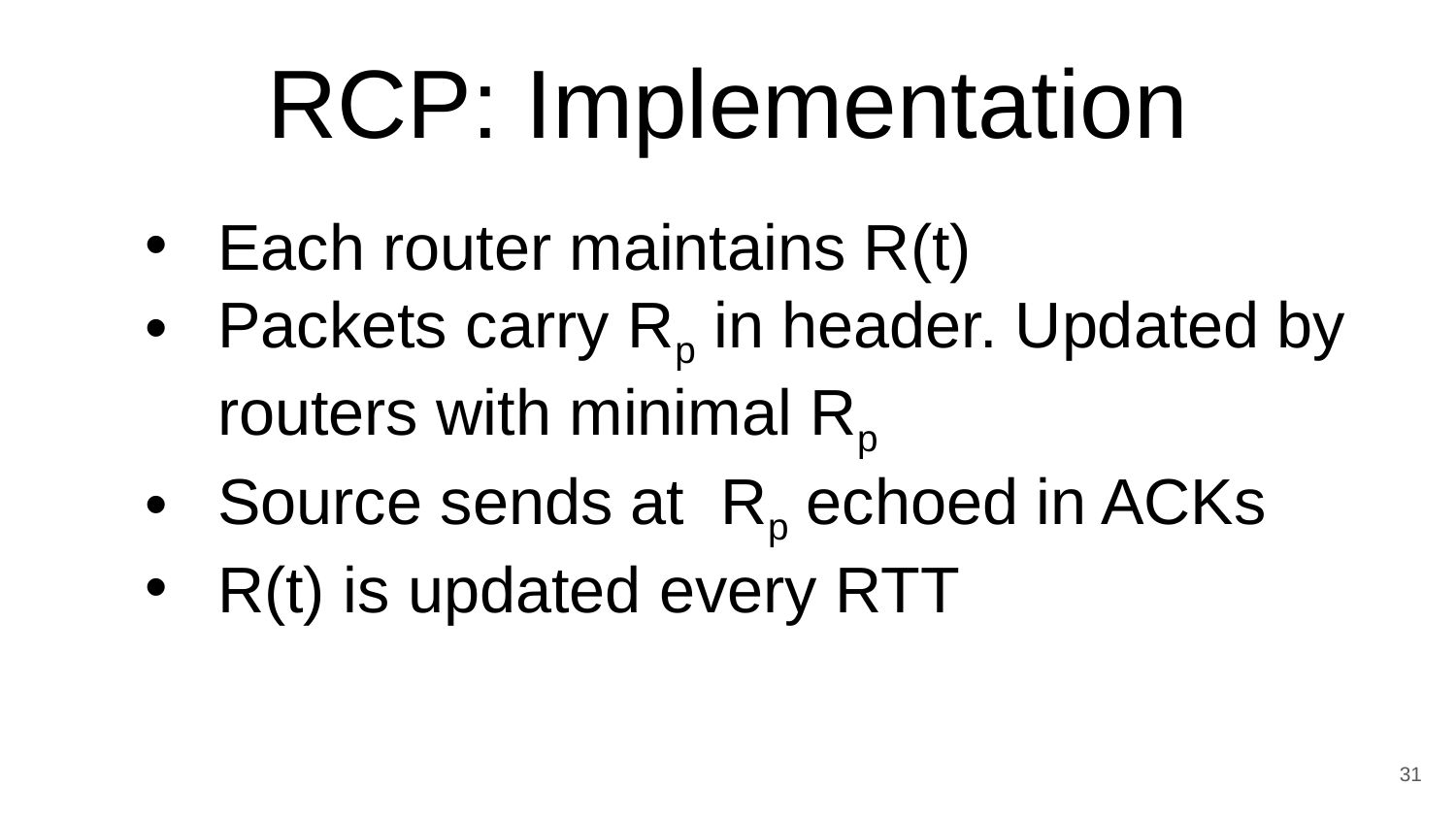

# RCP: Implementation
Each router maintains R(t)
Packets carry Rp in header. Updated by routers with minimal Rp
Source sends at  Rp echoed in ACKs
R(t) is updated every RTT

31